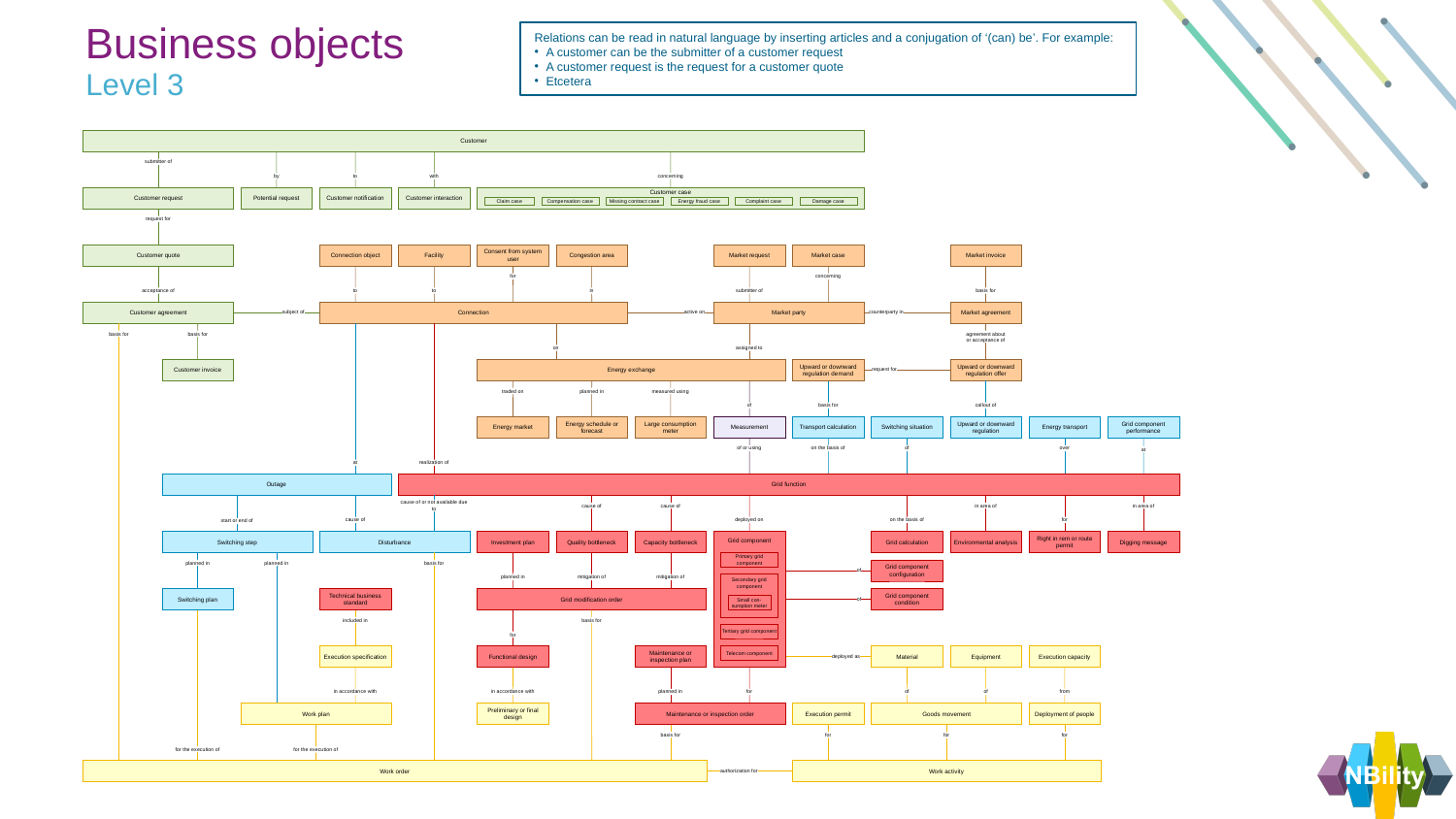

Relations can be read in natural language by inserting articles and a conjugation of ‘(can) be’. For example:
A customer can be the submitter of a customer request
A customer request is the request for a customer quote
Etcetera
Business objects
Level 3
Customer
submitter of
by
to
with
concerning
Customer request
Potential request
Customer notification
Customer interaction
Customer case
Claim case
Compensation case
Missing contract case
Energy fraud case
Complaint case
Damage case
request for
Customer quote
Connection object
Facility
Consent from system user
Congestion area
Market request
Market case
Market invoice
for
concerning
acceptance of
to
to
in
submitter of
basis for
Customer agreement
Connection
Market party
Market agreement
subject of
active on
counterparty in
basis for
basis for
agreement about
or acceptance of
on
assigned to
Customer invoice
Energy exchange
Upward or downward regulation demand
Upward or downward regulation offer
request for
traded on
planned in
measured using
of
basis for
callout of
Energy market
Energy schedule or forecast
Large consumption meter
Measurement
Transport calculation
Switching situation
Upward or downward regulation
Energy transport
Grid component performance
of or using
on the basis of
of
over
at
at
realization of
Outage
Grid function
cause of or not available due to
cause of
cause of
in area of
in area of
cause of
deployed on
on the basis of
for
start or end of
Switching step
Disturbance
Investment plan
Quality bottleneck
Capacity bottleneck
Grid component
Grid calculation
Environmental analysis
Right in rem or route permit
Digging message
Primary grid component
planned in
planned in
basis for
Grid component configuration
of
planned in
mitigation of
mitigation of
Secondary grid component
Switching plan
Technical business standard
Grid modification order
Grid component condition
Small con-sumption meter
of
included in
basis for
Tertiary grid component
for
Execution specification
Functional design
Maintenance or inspection plan
Telecom component
Material
Equipment
Execution capacity
deployed as
in accordance with
in accordance with
planned in
for
of
of
from
Work plan
Preliminary or final design
Maintenance or inspection order
Execution permit
Goods movement
Deployment of people
basis for
for
for
for
for the execution of
for the execution of
Work order
Work activity
authorization for